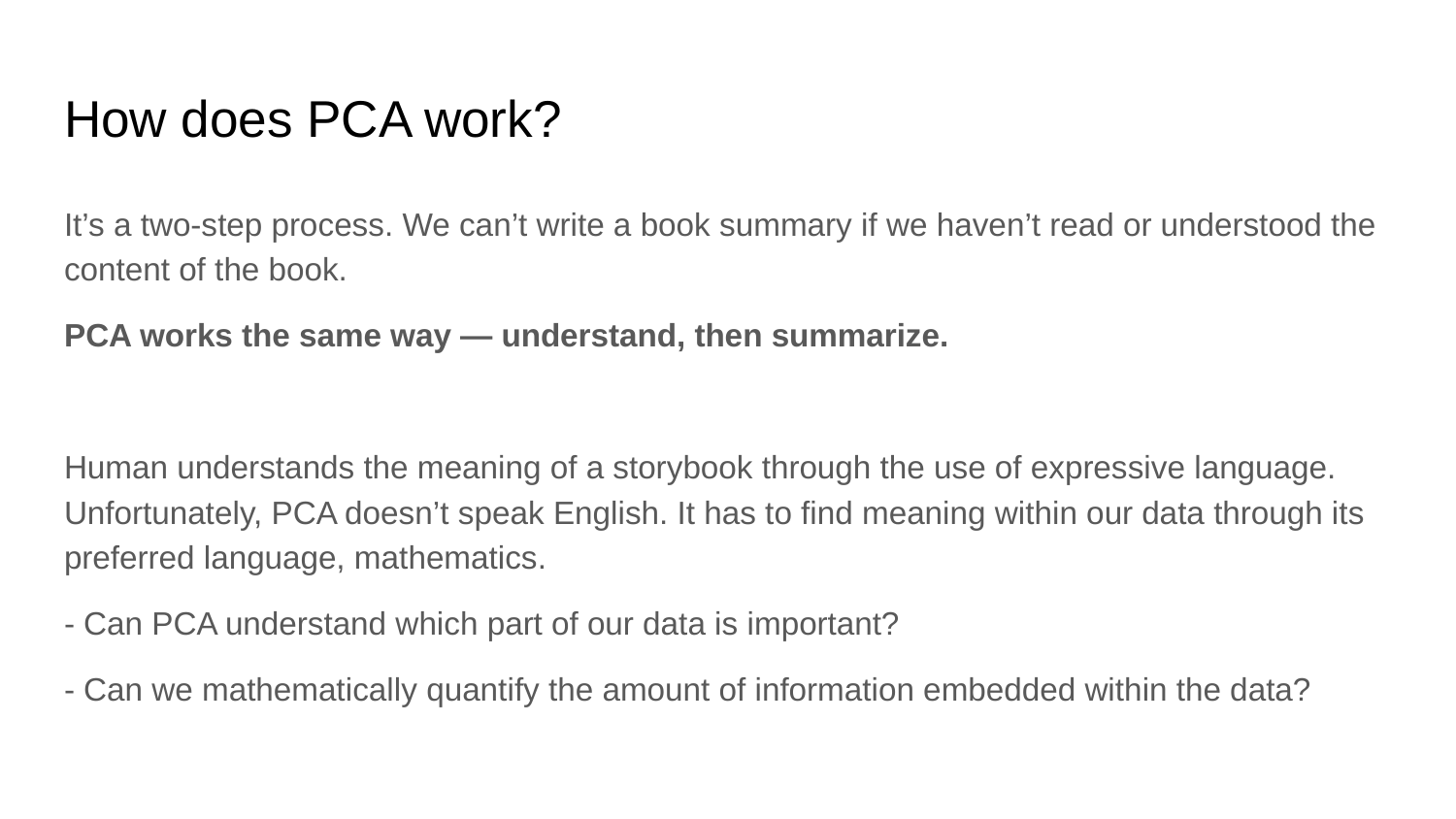

# How does PCA work?
It’s a two-step process. We can’t write a book summary if we haven’t read or understood the content of the book.
PCA works the same way — understand, then summarize.

Human understands the meaning of a storybook through the use of expressive language. Unfortunately, PCA doesn’t speak English. It has to find meaning within our data through its preferred language, mathematics.
- Can PCA understand which part of our data is important?
- Can we mathematically quantify the amount of information embedded within the data?